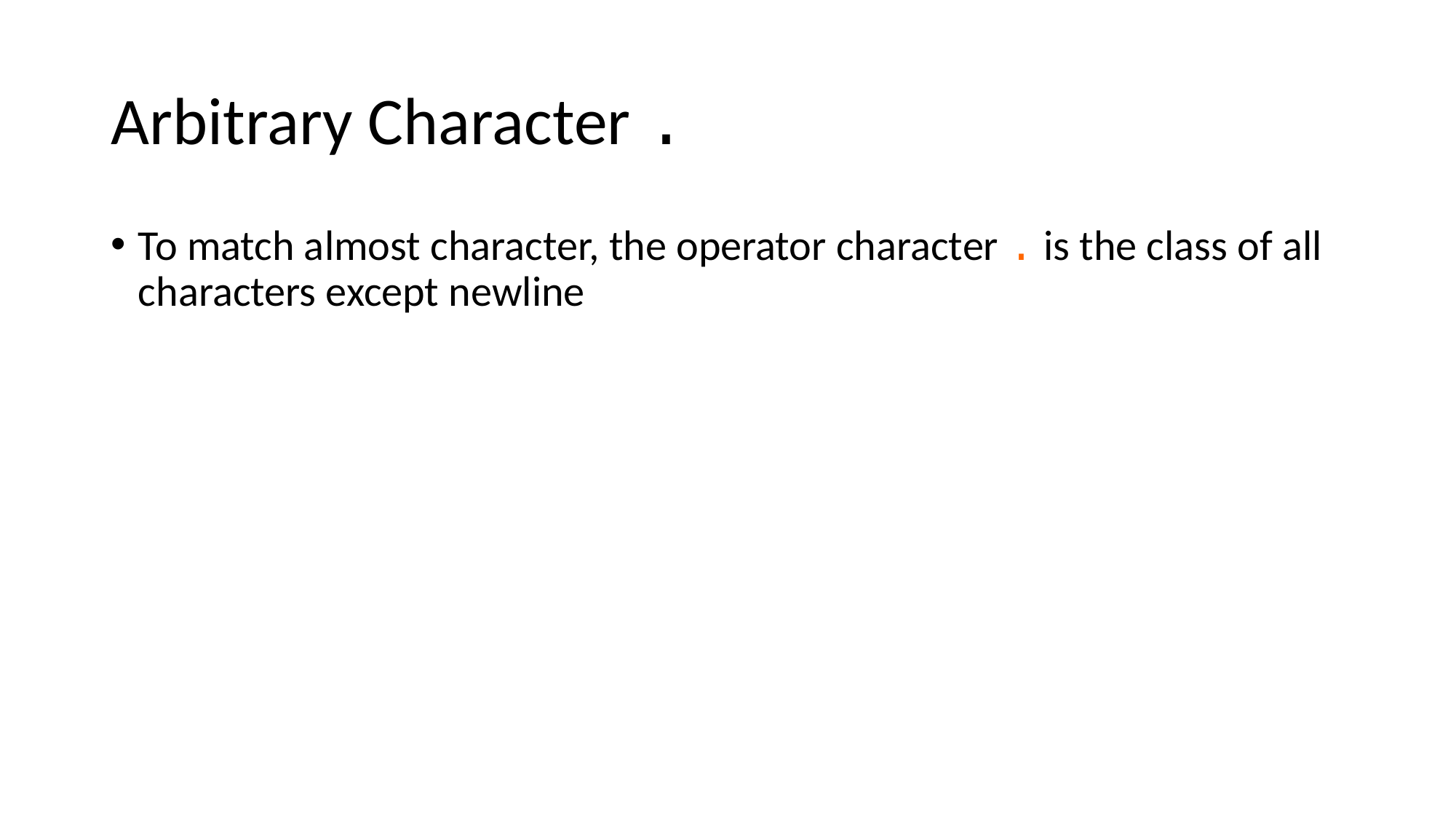

# Arbitrary Character .
To match almost character, the operator character . is the class of all characters except newline